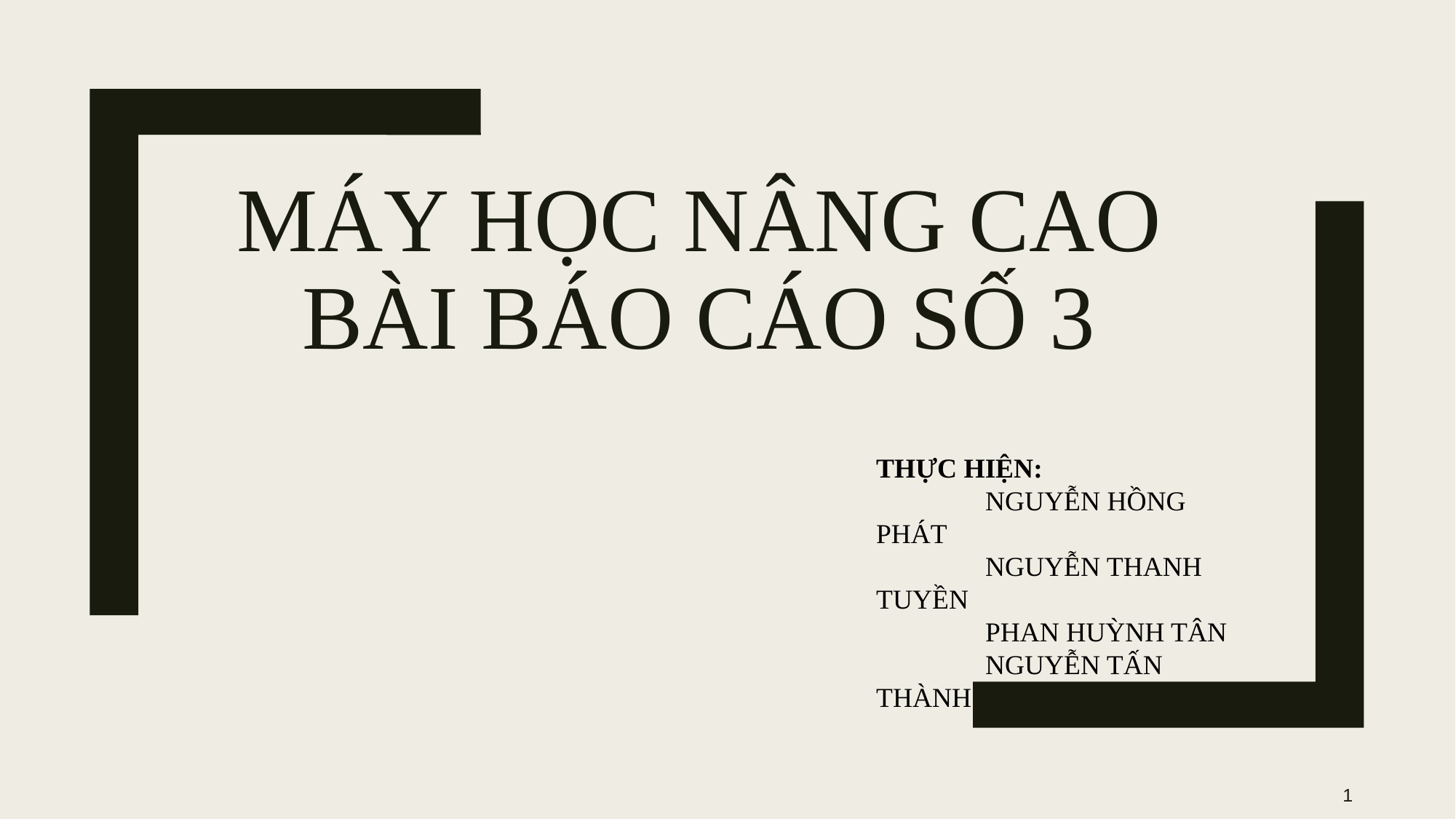

# Máy học nâng cao Bài báo cáo số 3
THỰC HIỆN:
	NGUYỄN HỒNG PHÁT
	NGUYỄN THANH TUYỀN
	PHAN HUỲNH TÂN
	NGUYỄN TẤN THÀNH
1